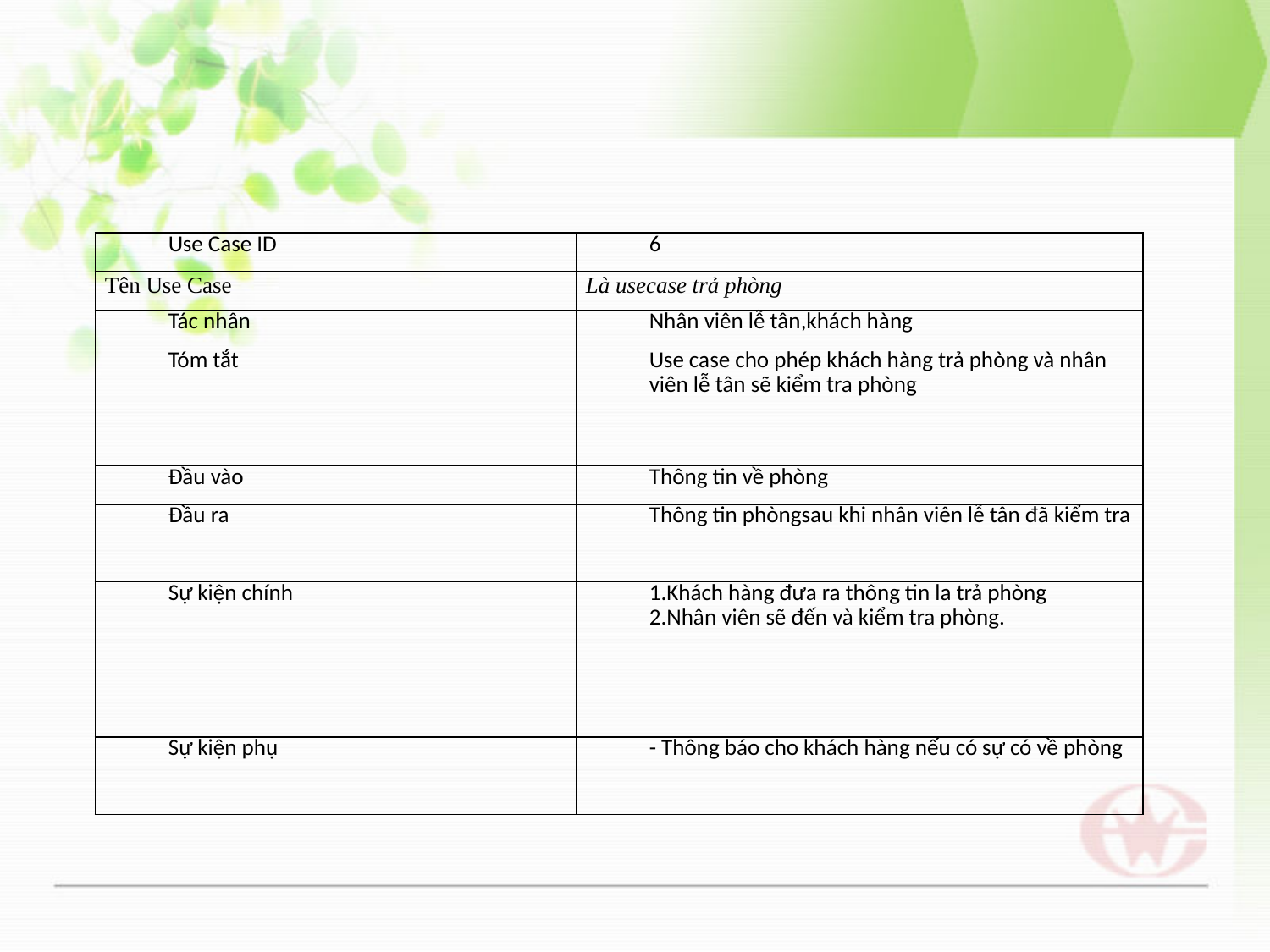

#
| Use Case ID | 6 |
| --- | --- |
| Tên Use Case | Là usecase trả phòng |
| Tác nhân | Nhân viên lễ tân,khách hàng |
| Tóm tắt | Use case cho phép khách hàng trả phòng và nhân viên lễ tân sẽ kiểm tra phòng |
| Đầu vào | Thông tin về phòng |
| Đầu ra | Thông tin phòngsau khi nhân viên lễ tân đã kiểm tra |
| Sự kiện chính | 1.Khách hàng đưa ra thông tin la trả phòng 2.Nhân viên sẽ đến và kiểm tra phòng. |
| Sự kiện phụ | - Thông báo cho khách hàng nếu có sự có về phòng |